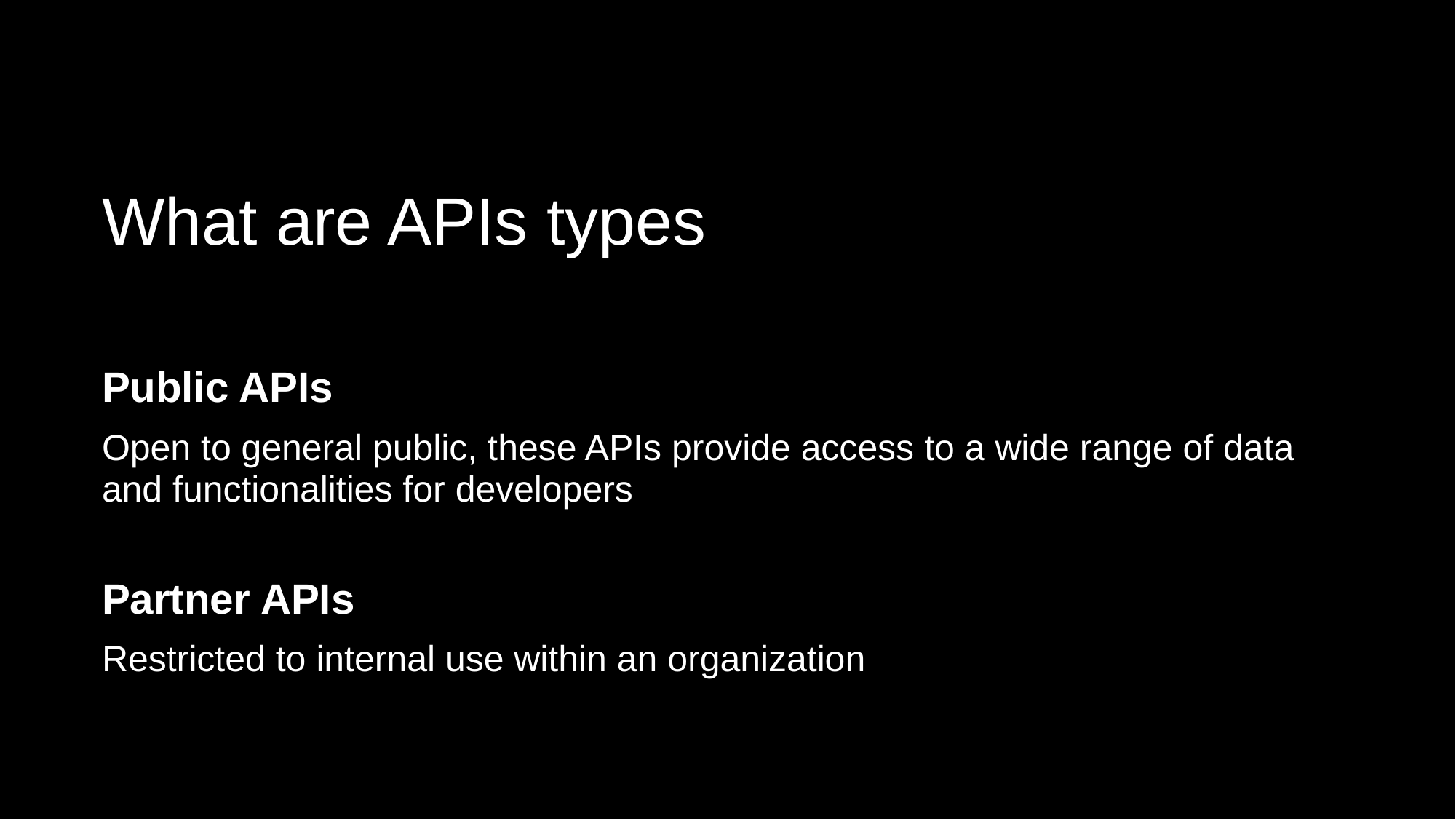

# What are APIs types
Public APIs
Open to general public, these APIs provide access to a wide range of data and functionalities for developers

Partner APIs
Restricted to internal use within an organization